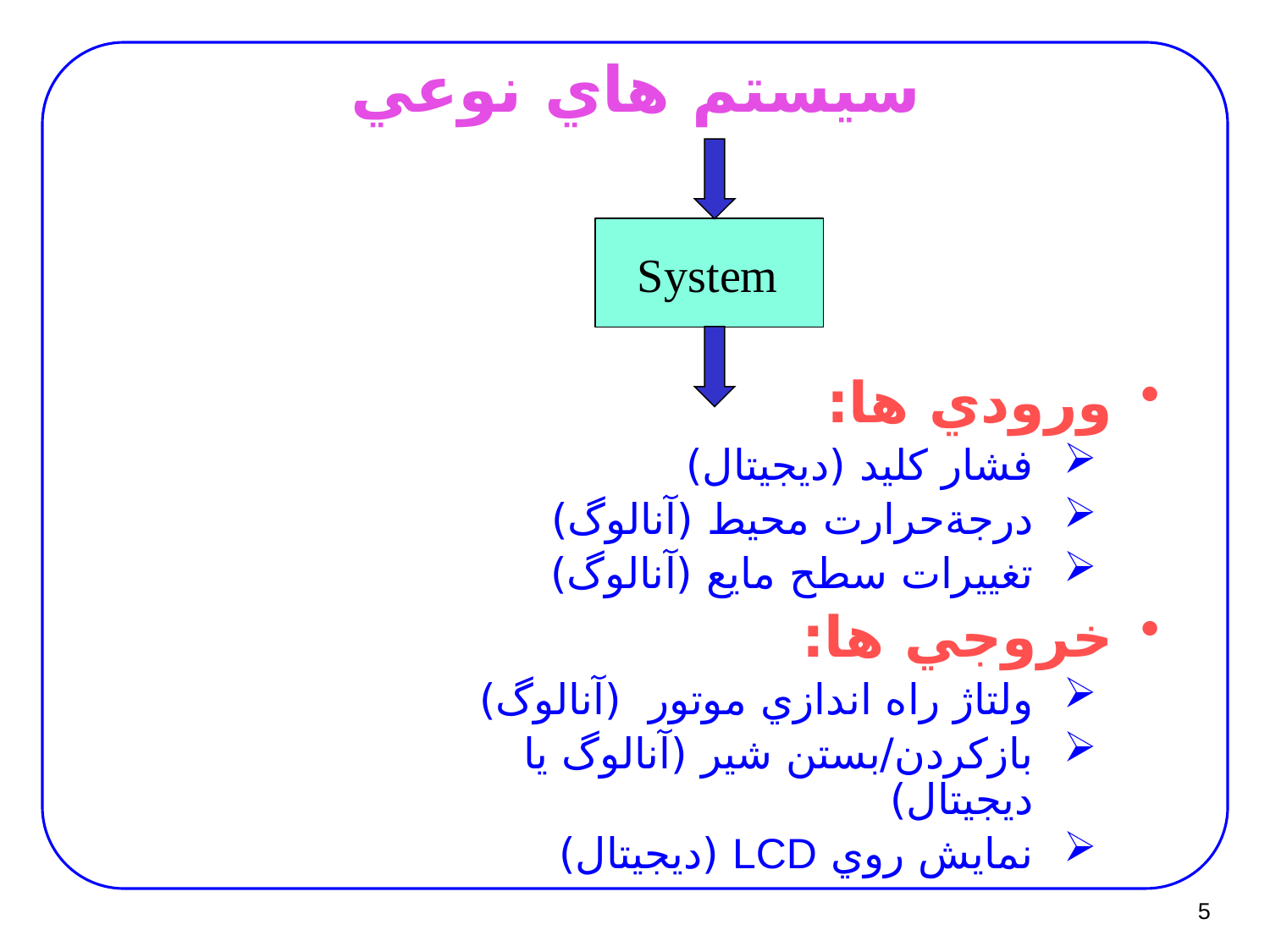

# سيستم هاي نوعي

System

ورودي ها:
فشار کليد (ديجيتال)
درجةحرارت محيط (آنالوگ)
تغييرات سطح مايع (آنالوگ)
خروجي ها:
ولتاژ راه اندازي موتور  (آنالوگ)
بازکردن/بستن شير (آنالوگ يا ديجيتال)
نمايش روي LCD (ديجيتال)

5